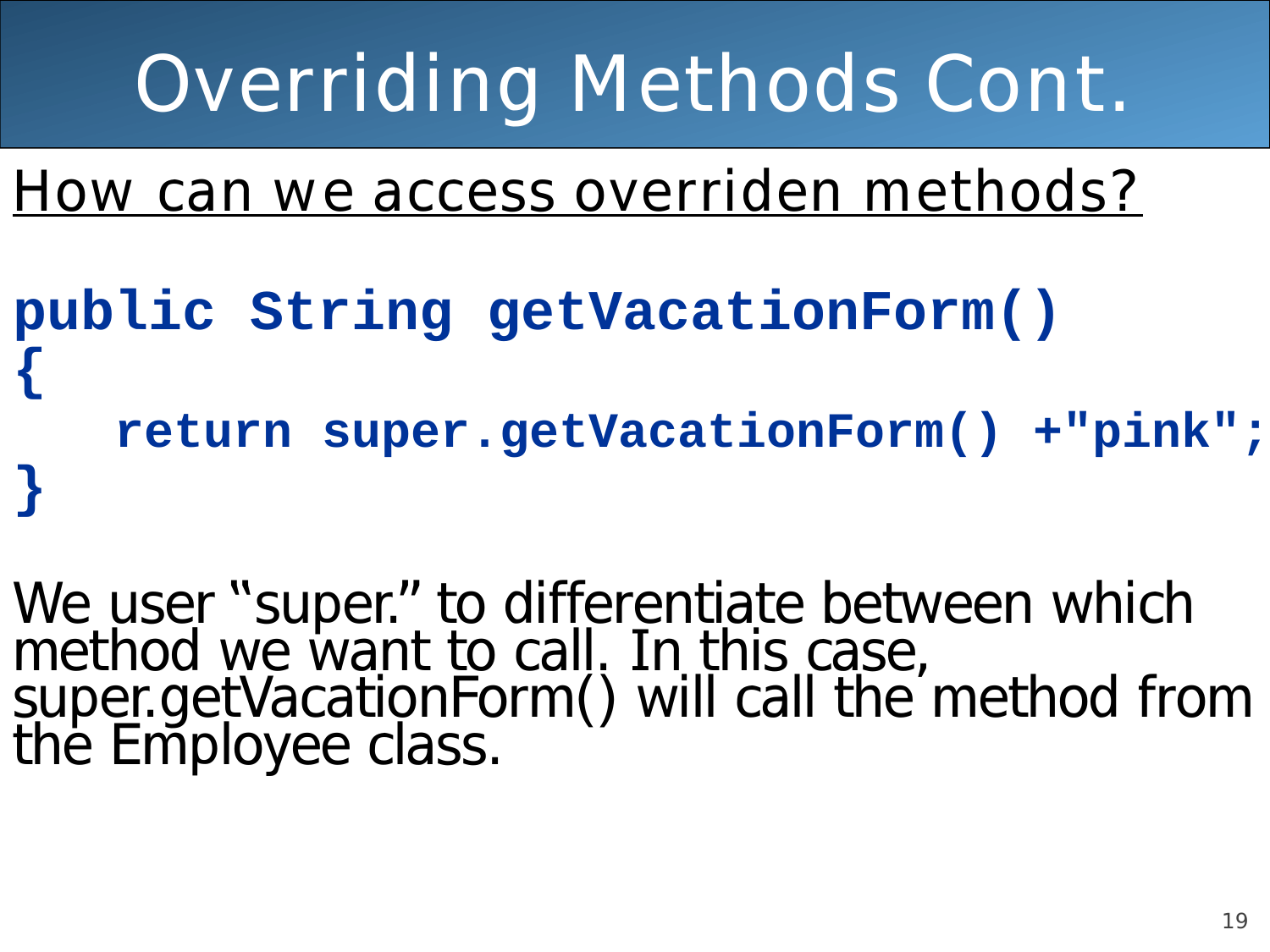

Overriding Methods Cont.
How can we access overriden methods?

public String getVacationForm()
{
   return super.getVacationForm() +"pink";
}

We user “super.” to differentiate between which method we want to call. In this case, super.getVacationForm() will call the method from the Employee class.